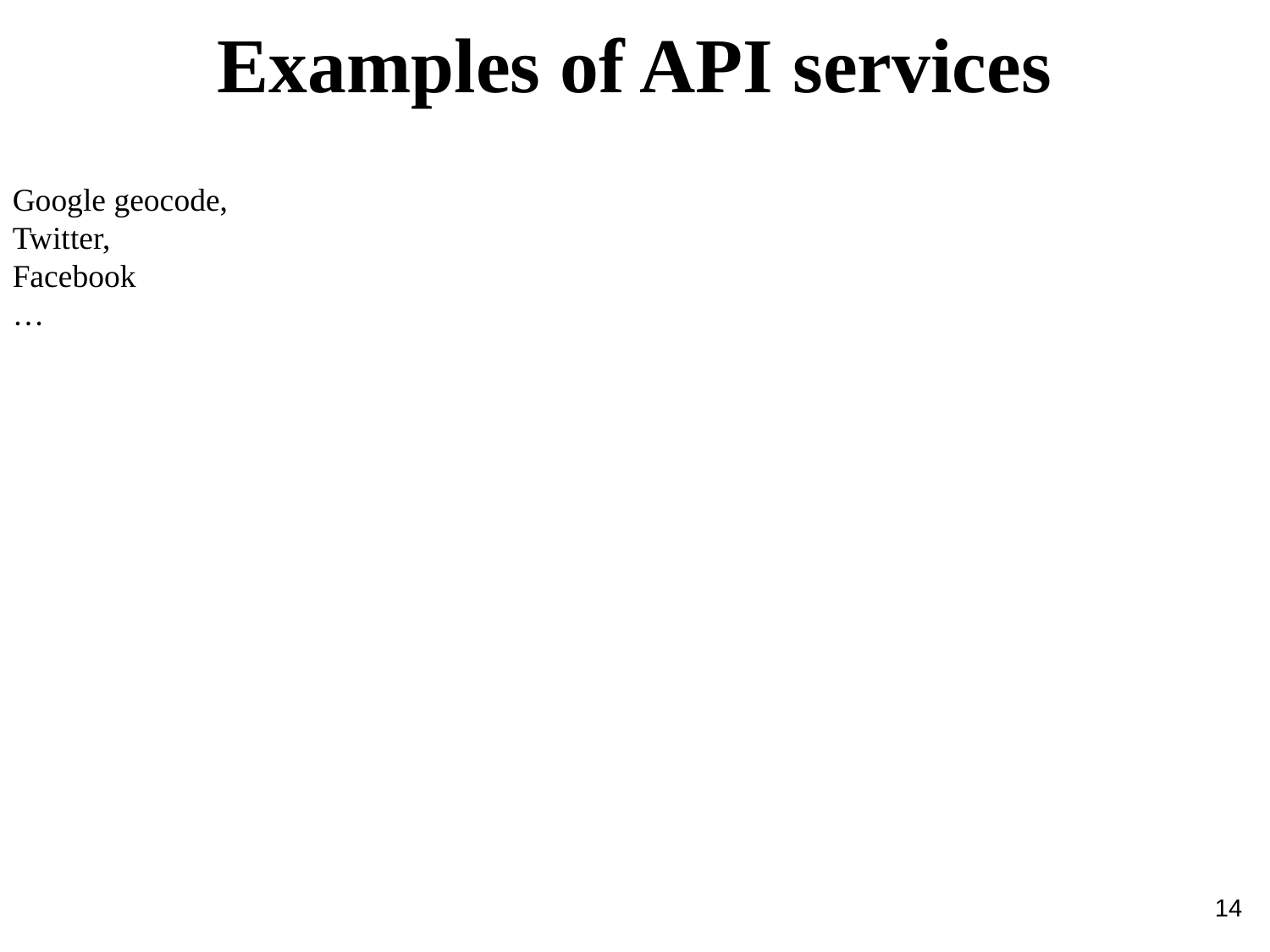

Examples of API services
Google geocode,
Twitter,
Facebook
…
14